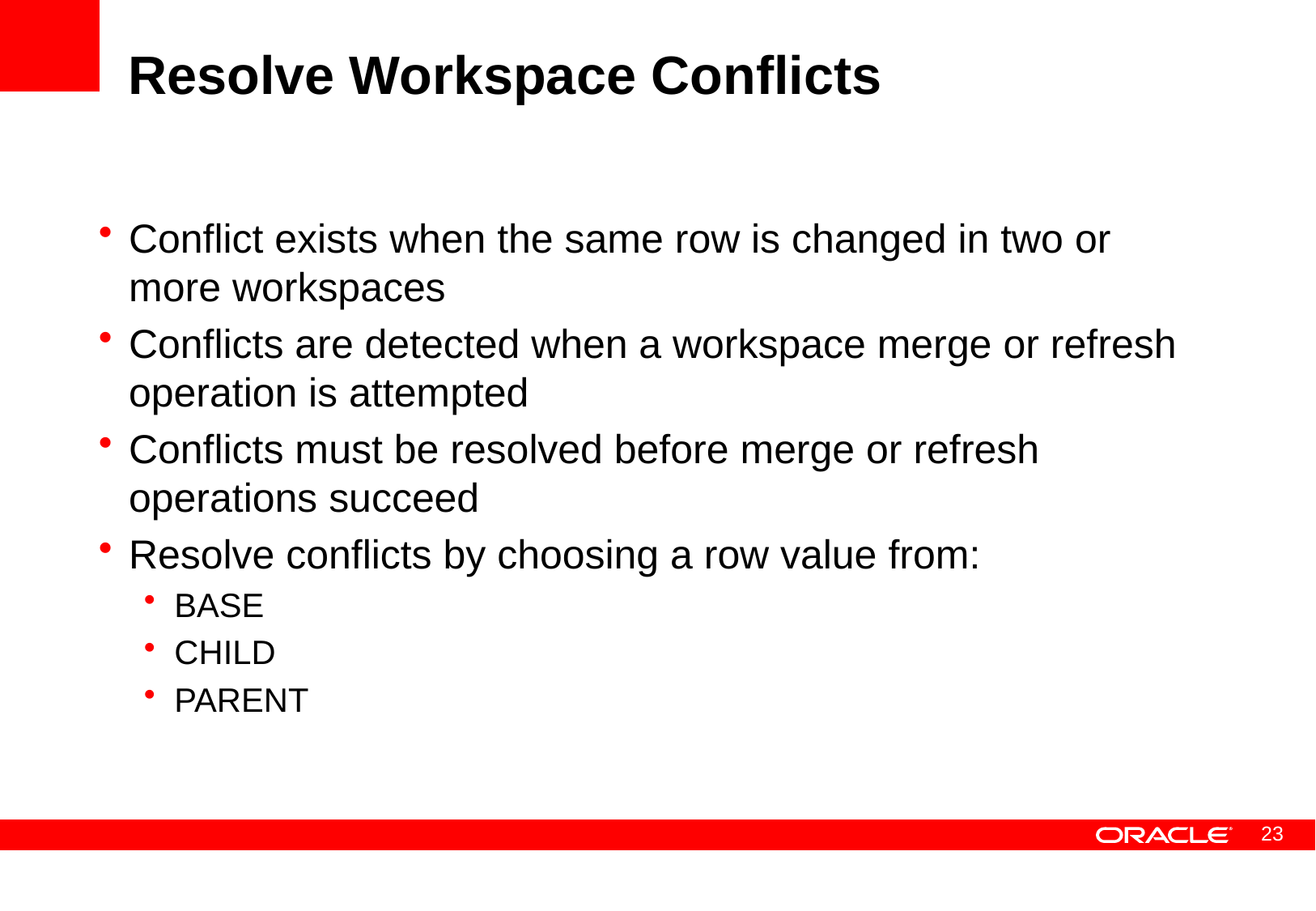

# Resolve Workspace Conflicts
Conflict exists when the same row is changed in two or more workspaces
Conflicts are detected when a workspace merge or refresh operation is attempted
Conflicts must be resolved before merge or refresh operations succeed
Resolve conflicts by choosing a row value from:
BASE
CHILD
PARENT